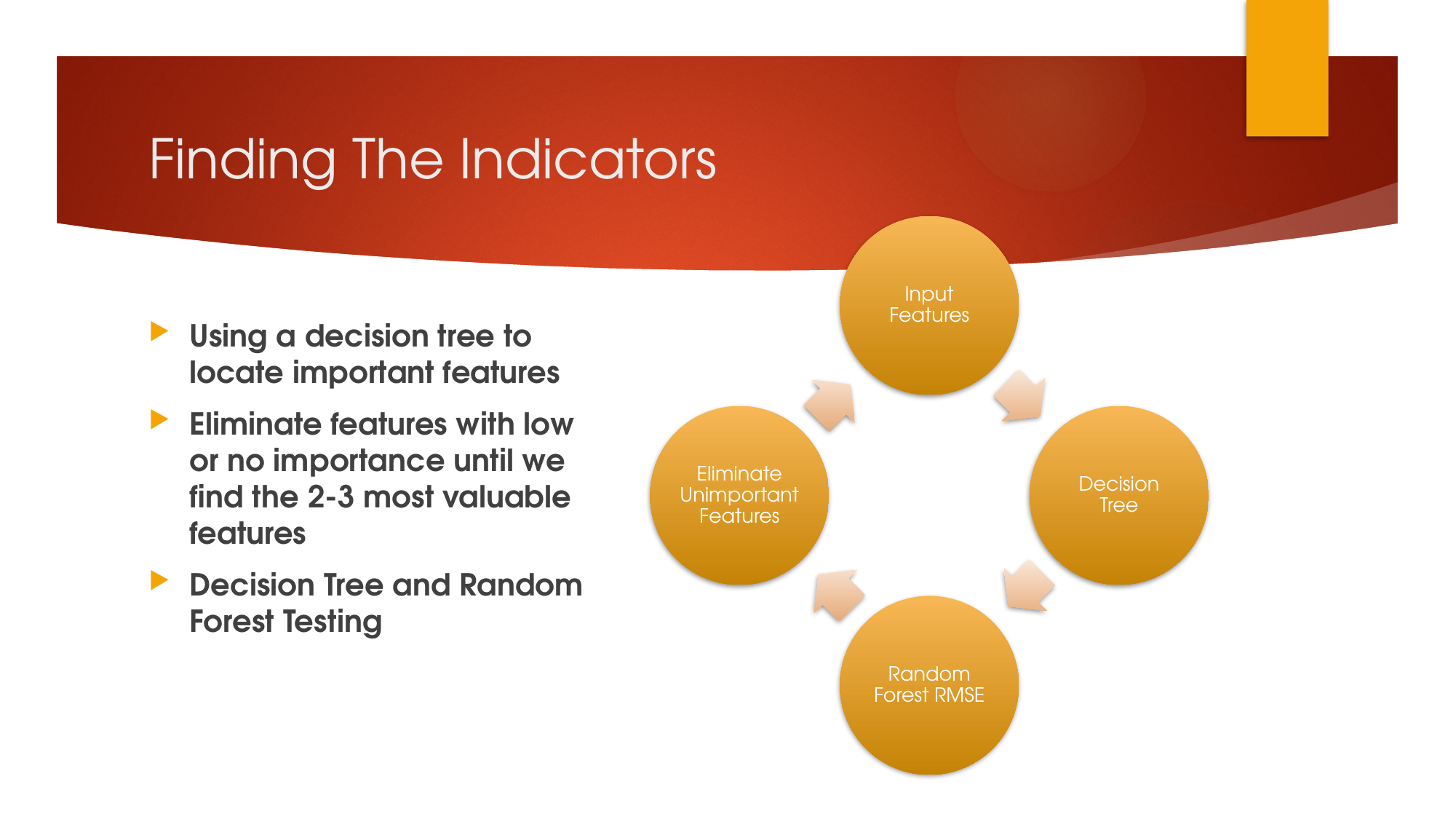

# Finding The Indicators
Input Features

Decision Tree

Random Forest RMSE

Eliminate Unimportant Features

Using a decision tree to locate important features
Eliminate features with low or no importance until we find the 2-3 most valuable features
Decision Tree and Random Forest Testing